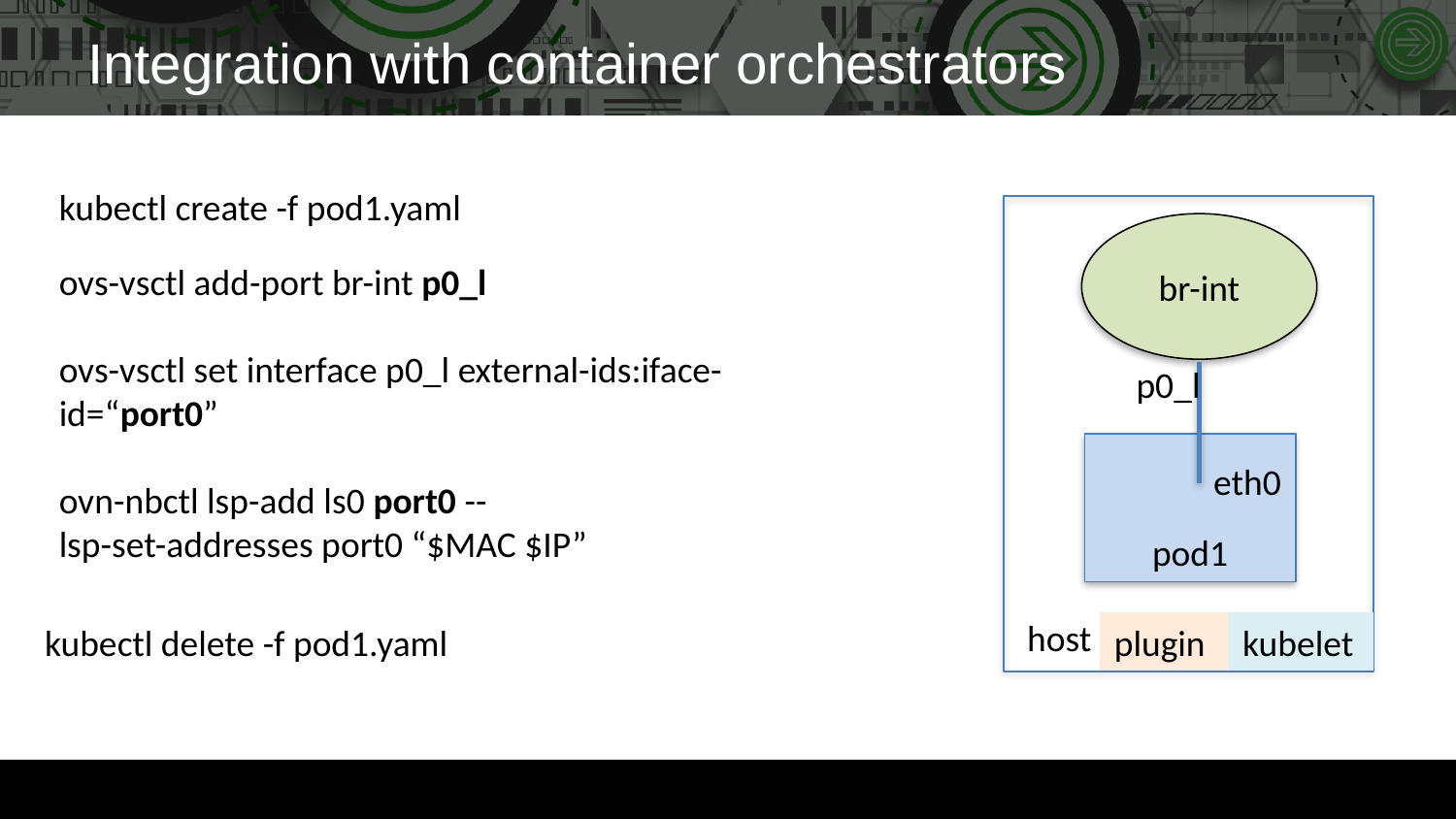

# Integration with container orchestrators
kubectl create -f pod1.yaml

br-int
ovs-vsctl add-port br-int p0_l

ovs-vsctl set interface p0_l external-ids:iface-id=“port0”

ovn-nbctl lsp-add ls0 port0 --
lsp-set-addresses port0 “$MAC $IP”

p0_l

pod1
eth0
host
plugin
kubelet
kubectl delete -f pod1.yaml